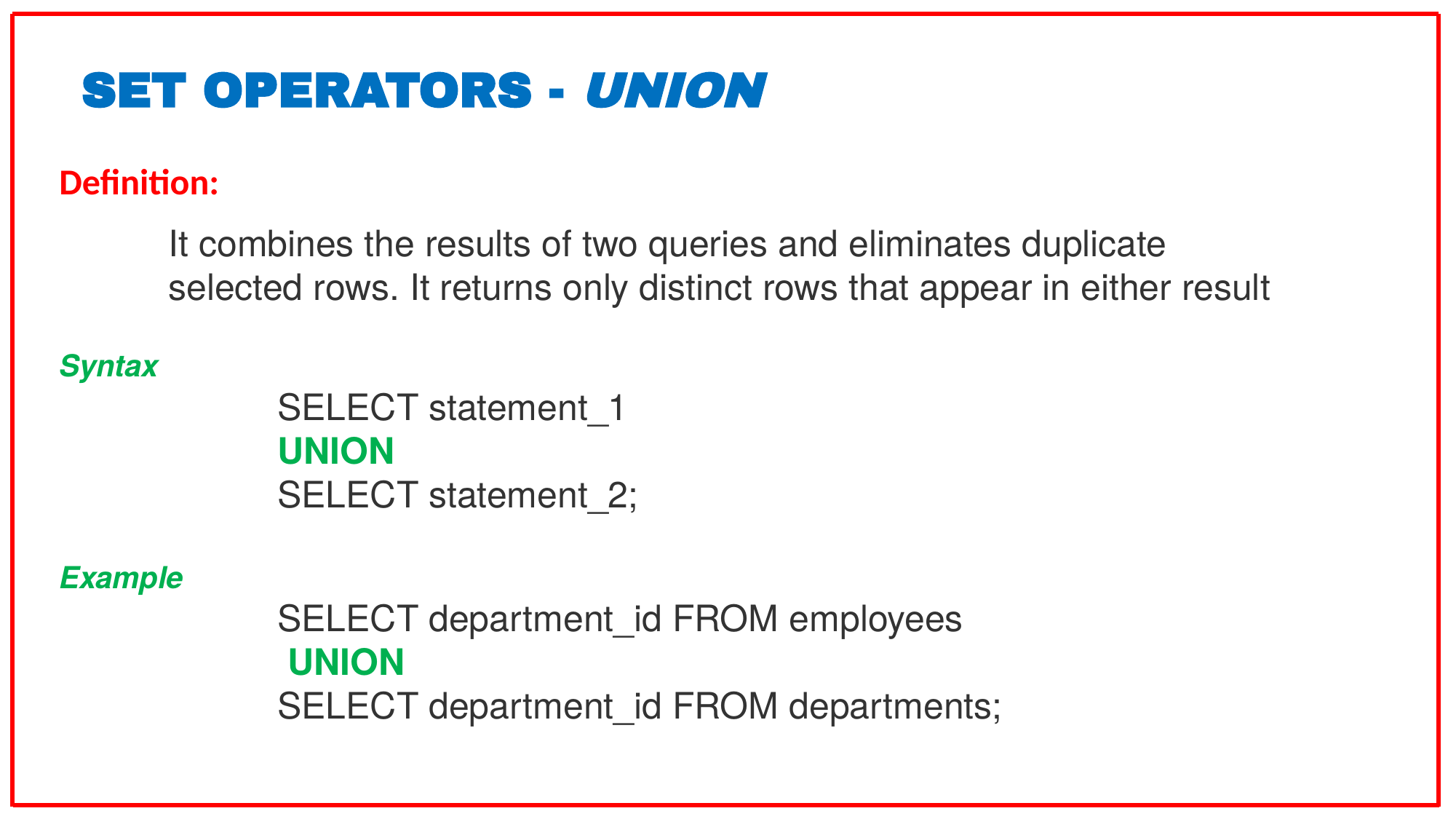

SET OPERATORS - UNION
Definition:

	It combines the results of two queries and eliminates duplicate
	selected rows. It returns only distinct rows that appear in either result

Syntax
		SELECT statement_1
		UNION
		SELECT statement_2;

Example
		SELECT department_id FROM employees
		 UNION
		SELECT department_id FROM departments;